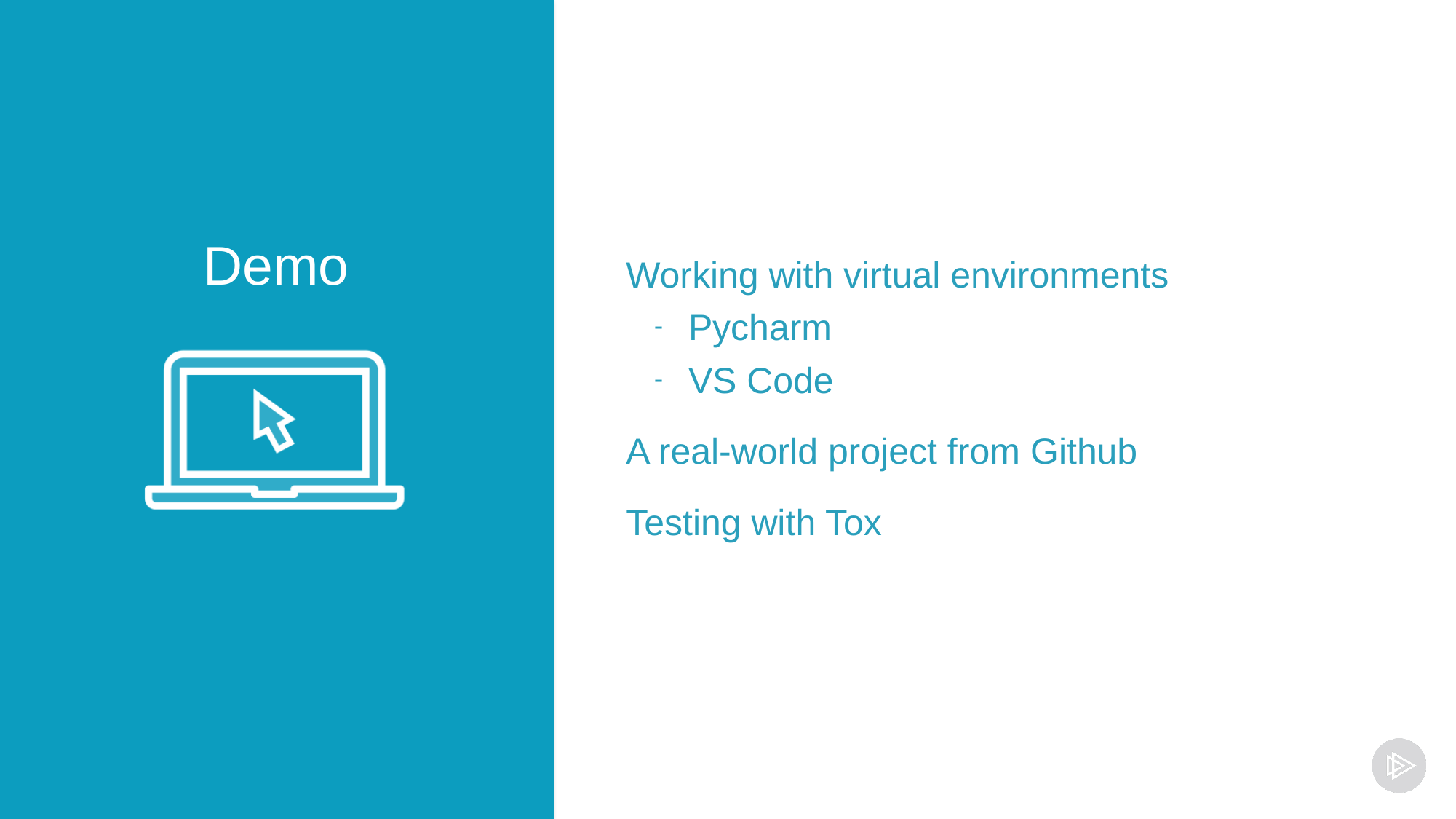

Working with virtual environments
Pycharm
VS Code
A real-world project from Github
Testing with Tox